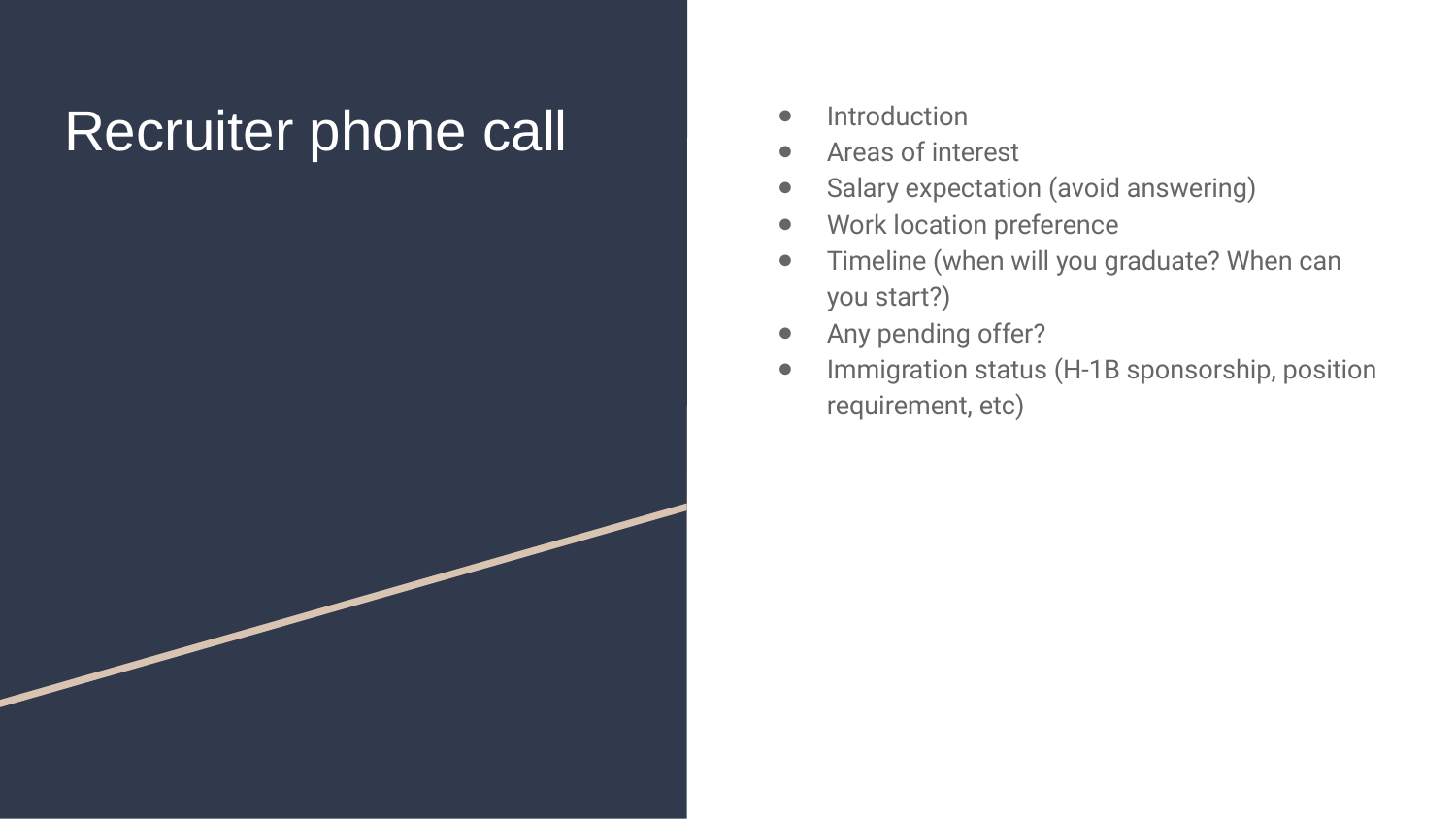

# Recruiter phone call
Introduction
Areas of interest
Salary expectation (avoid answering)
Work location preference
Timeline (when will you graduate? When can you start?)
Any pending offer?
Immigration status (H-1B sponsorship, position requirement, etc)